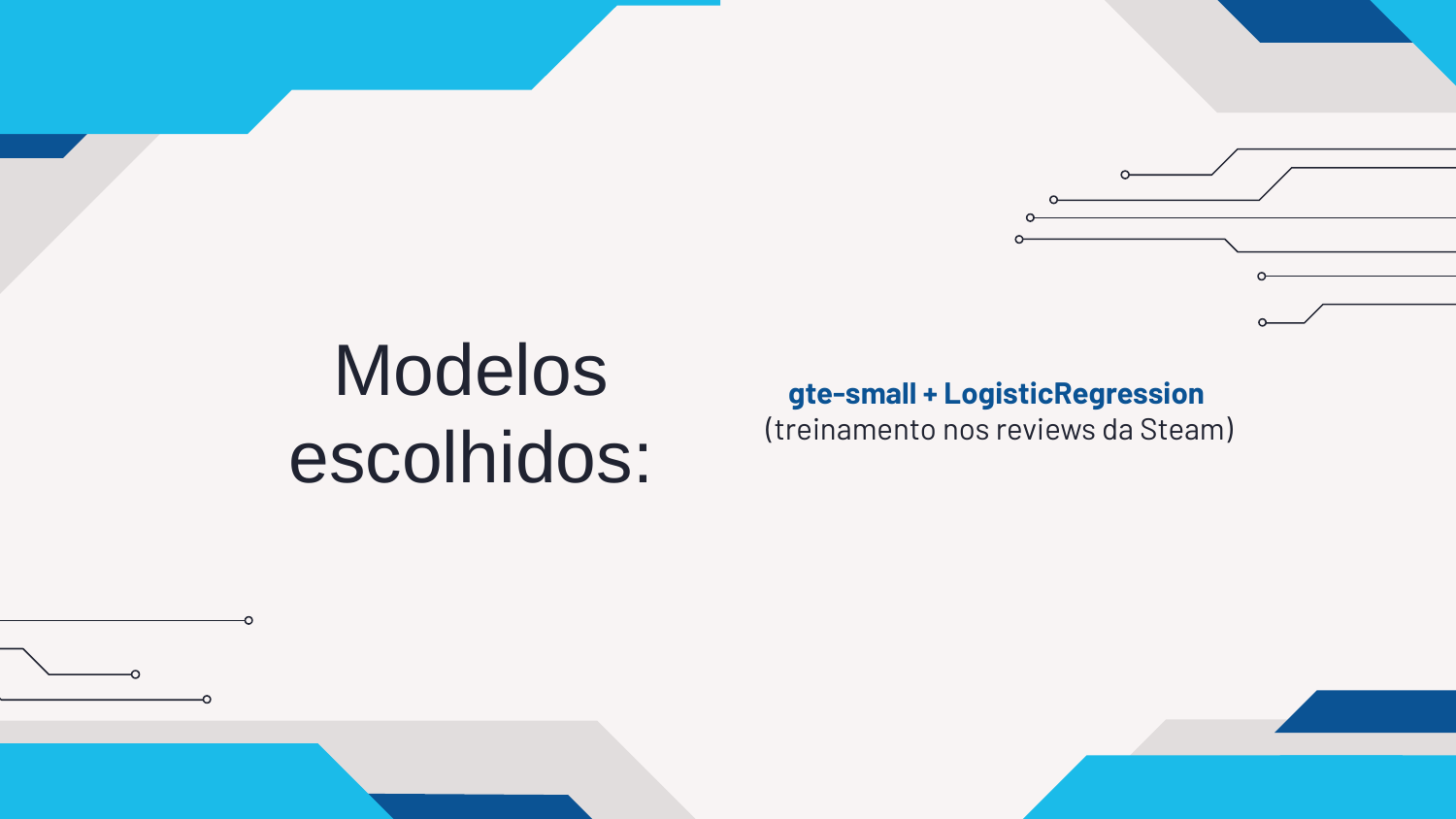

# Modelos escolhidos:
gte-small + LogisticRegression
(treinamento nos reviews da Steam)